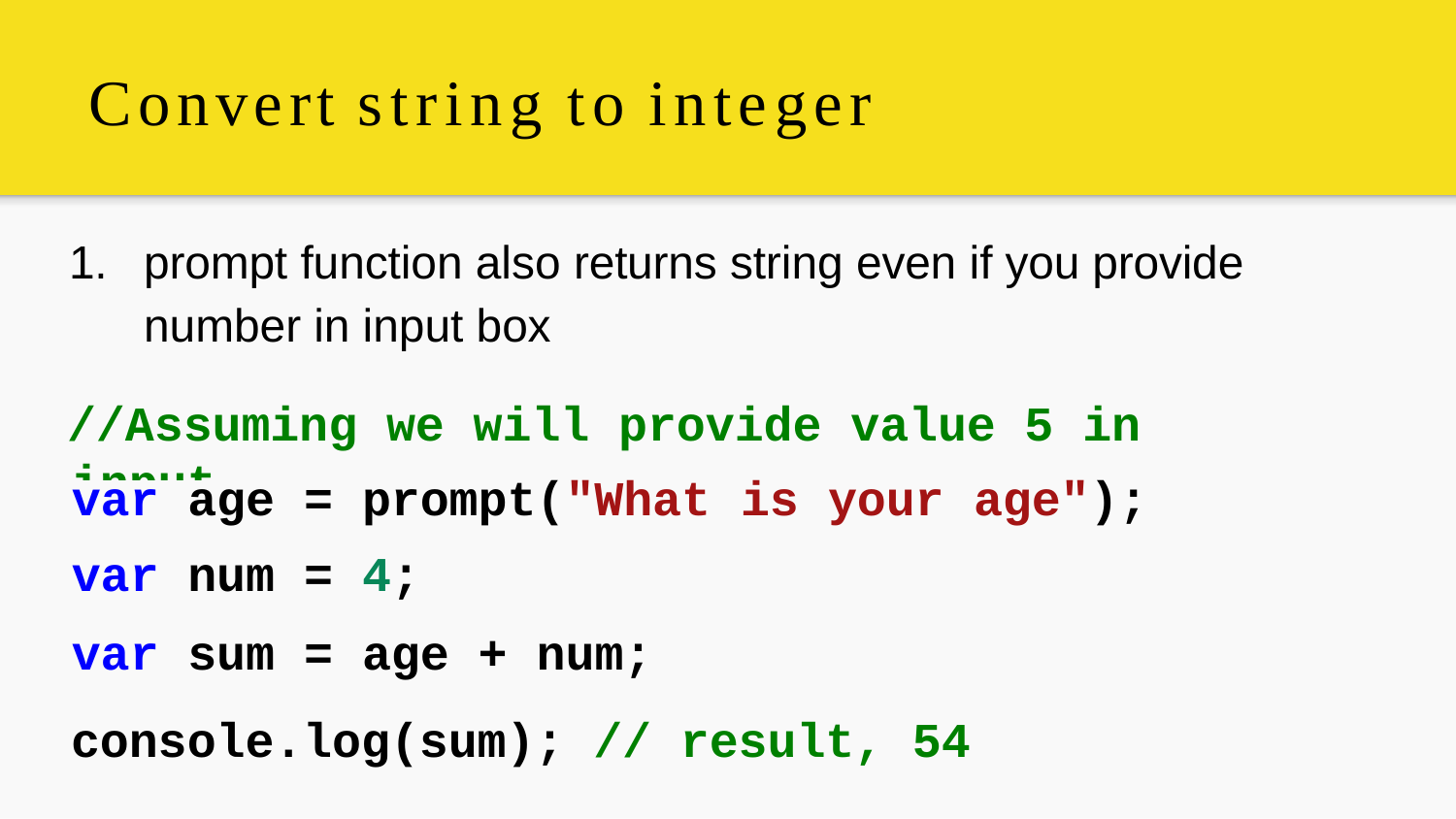

# Convert string to integer

1.	prompt function also returns string even if you provide  number in input box
//Assuming we will provide value 5 in input
| var | age | = | prompt("What | is | your | age"); |
| --- | --- | --- | --- | --- | --- | --- |
| var | num | = | 4; |  |  |  |
| var | sum | = | age + num; |  |  |  |
console.log(sum); // result, 54